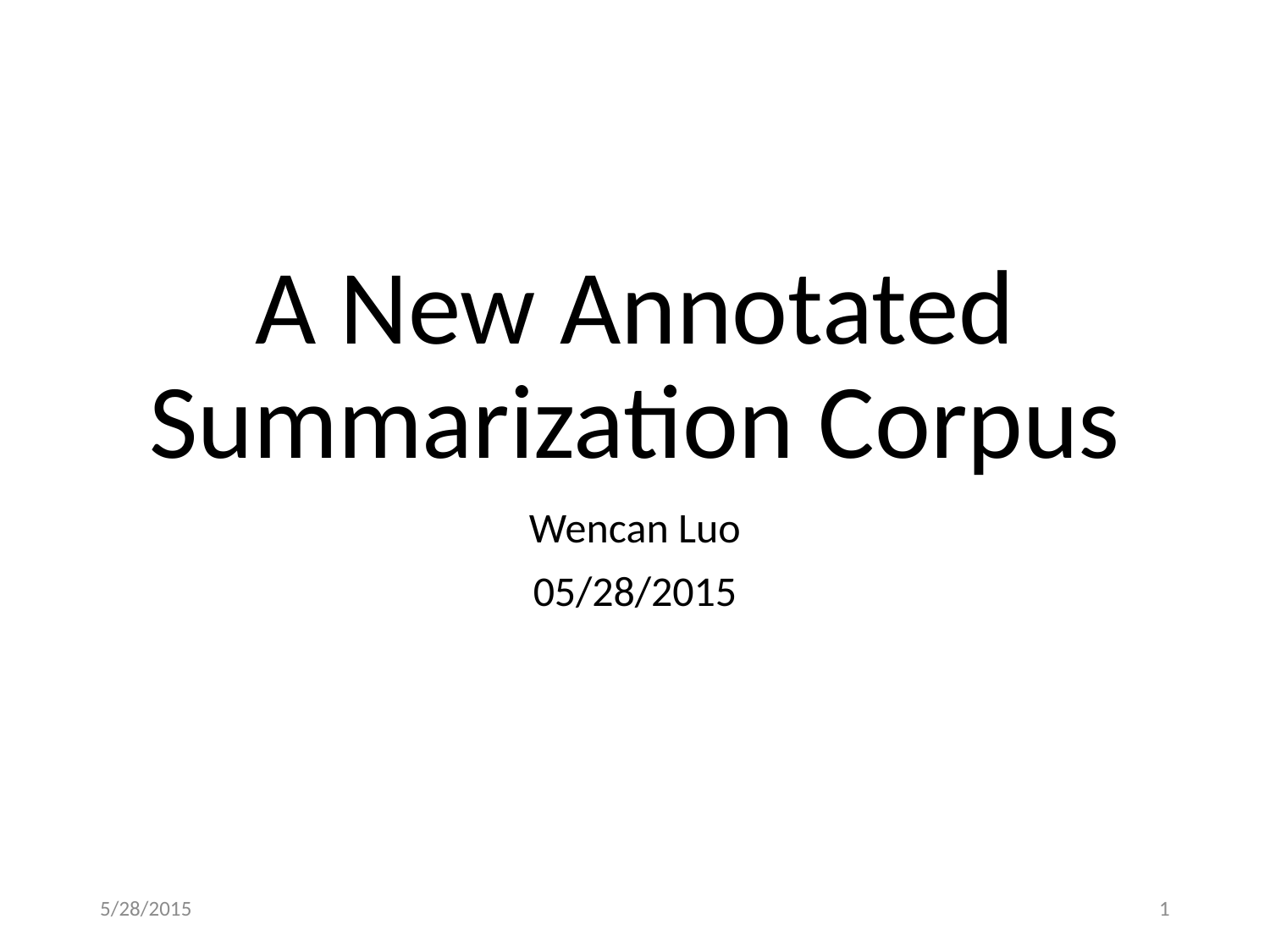

# A New Annotated Summarization Corpus
Wencan Luo
05/28/2015
5/28/2015
1